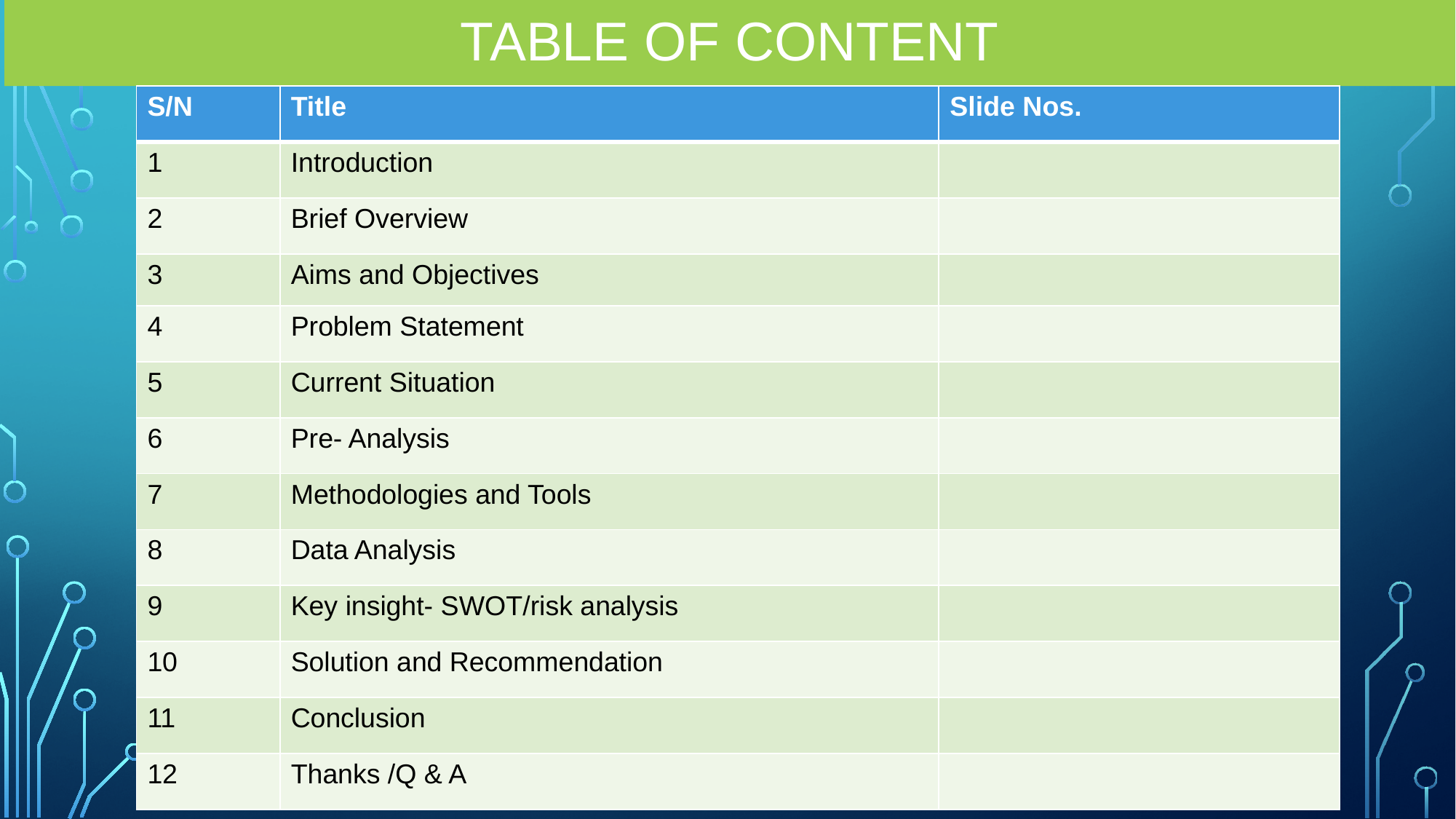

# TABLE OF CONTENT
| S/N | Title | Slide Nos. |
| --- | --- | --- |
| 1 | Introduction |  |
| 2 | Brief Overview |  |
| 3 | Aims and Objectives |  |
| 4 | Problem Statement |  |
| 5 | Current Situation |  |
| 6 | Pre- Analysis |  |
| 7 | Methodologies and Tools |  |
| 8 | Data Analysis |  |
| 9 | Key insight- SWOT/risk analysis |  |
| 10 | Solution and Recommendation |  |
| 11 | Conclusion |  |
| 12 | Thanks /Q & A |  |